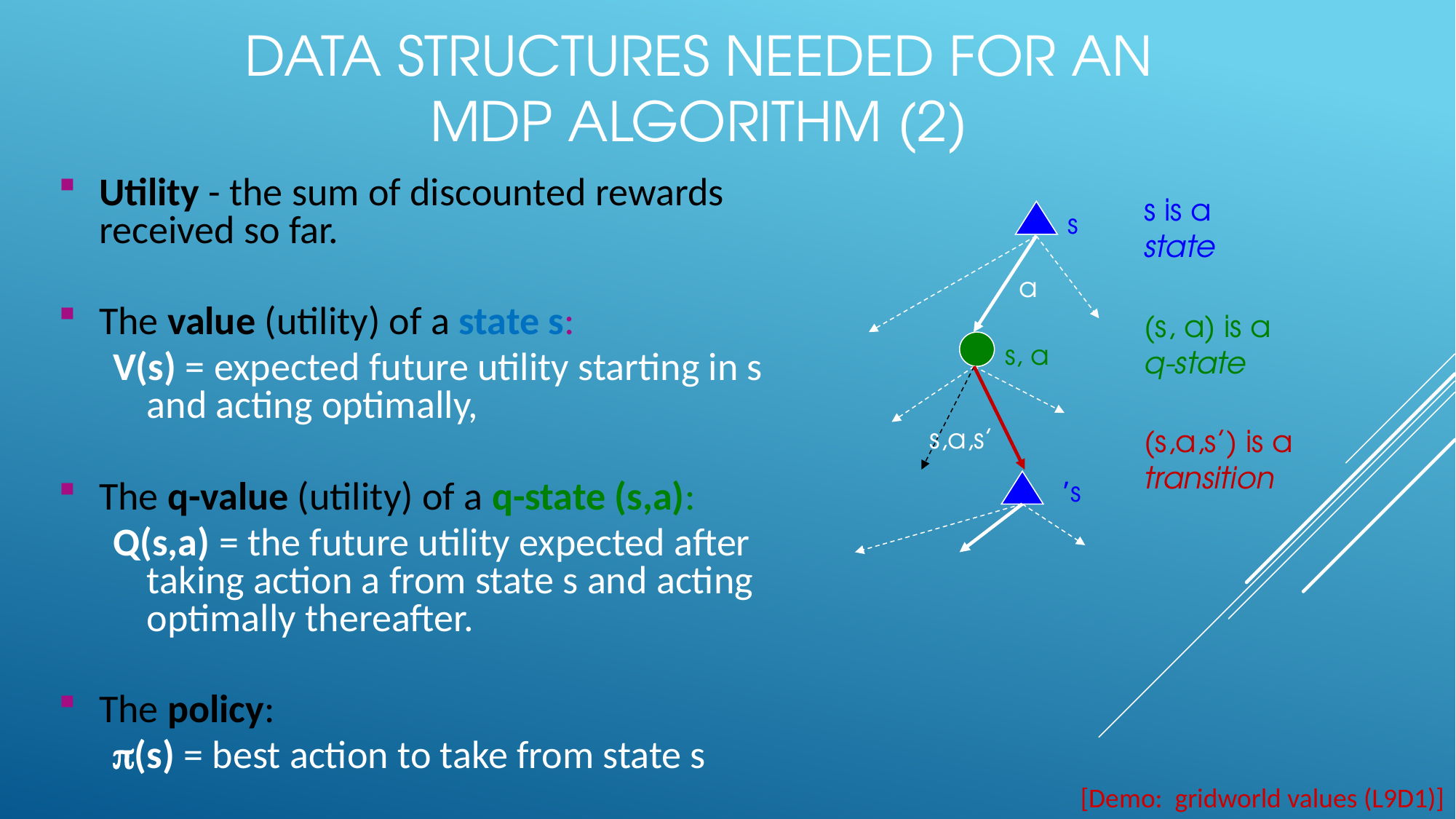

Data Structures needed for an MDP Algorithm (2)
Utility - the sum of discounted rewards received so far.

The value (utility) of a state s:
V(s) = expected future utility starting in s and acting optimally,

The q-value (utility) of a q-state (s,a):
Q(s,a) = the future utility expected after taking action a from state s and acting optimally thereafter.

The policy:
π(s) = best action to take from state s
s is a state

s

a
(s, a) is a q-state

s, a

s,a,s’
(s,a,s’) is a
transition
s’

[Demo:  gridworld values (L9D1)]